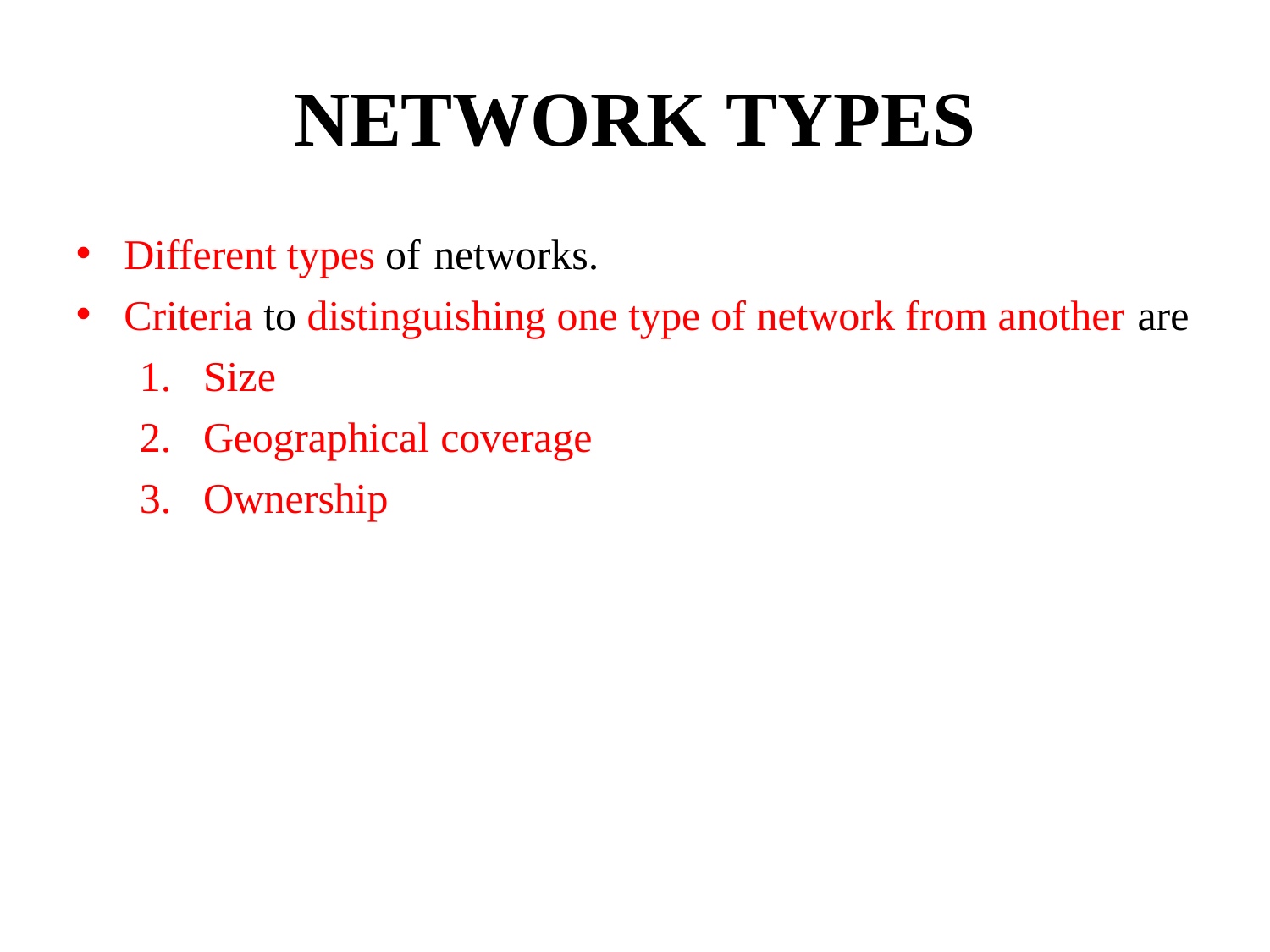

# NETWORK TYPES
Different types of networks.
Criteria to distinguishing one type of network from another are
Size
Geographical coverage
Ownership